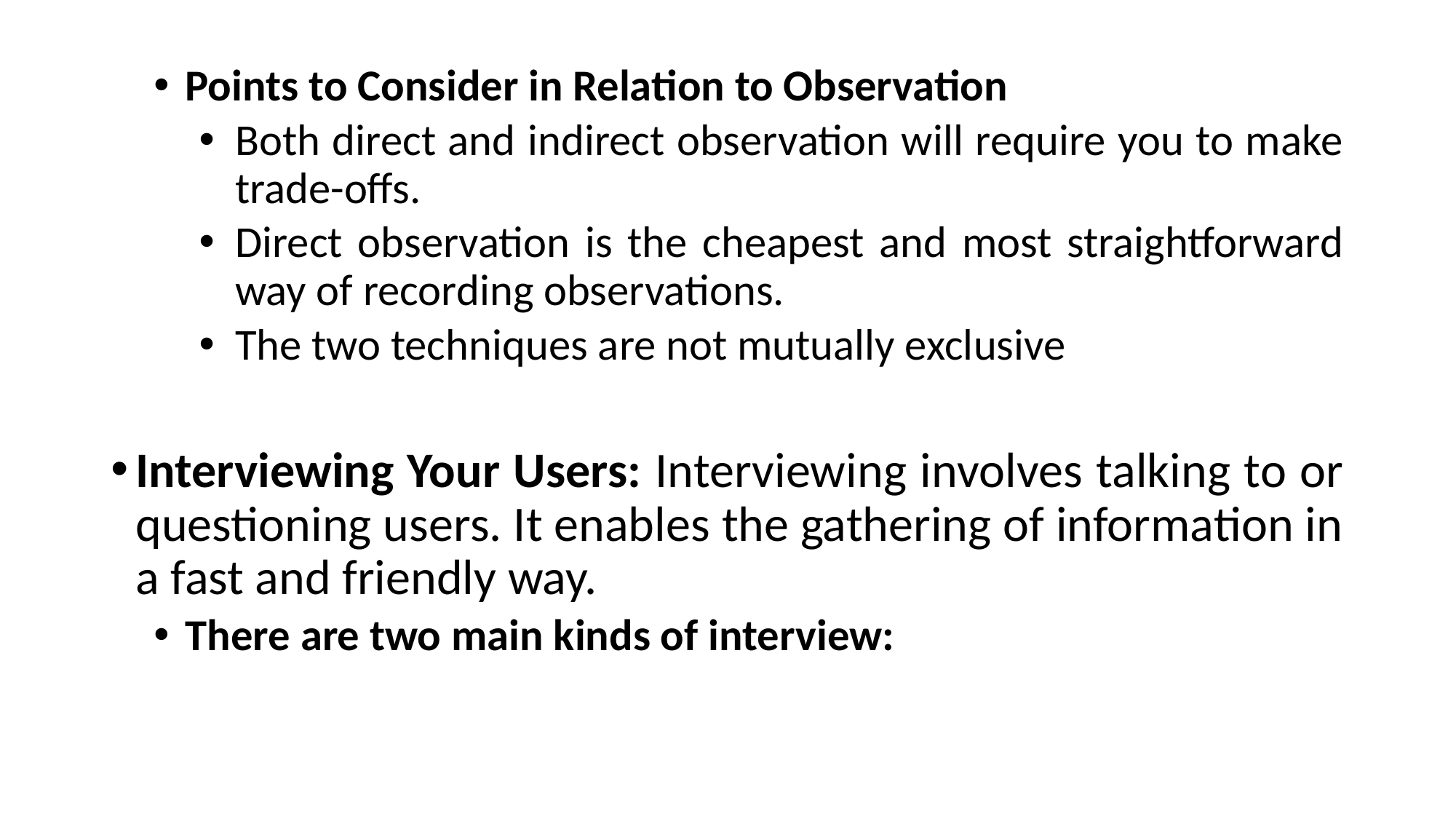

Points to Consider in Relation to Observation
Both direct and indirect observation will require you to make trade-offs.
Direct observation is the cheapest and most straightforward way of recording observations.
The two techniques are not mutually exclusive

Interviewing Your Users: Interviewing involves talking to or questioning users. It enables the gathering of information in a fast and friendly way.
There are two main kinds of interview: